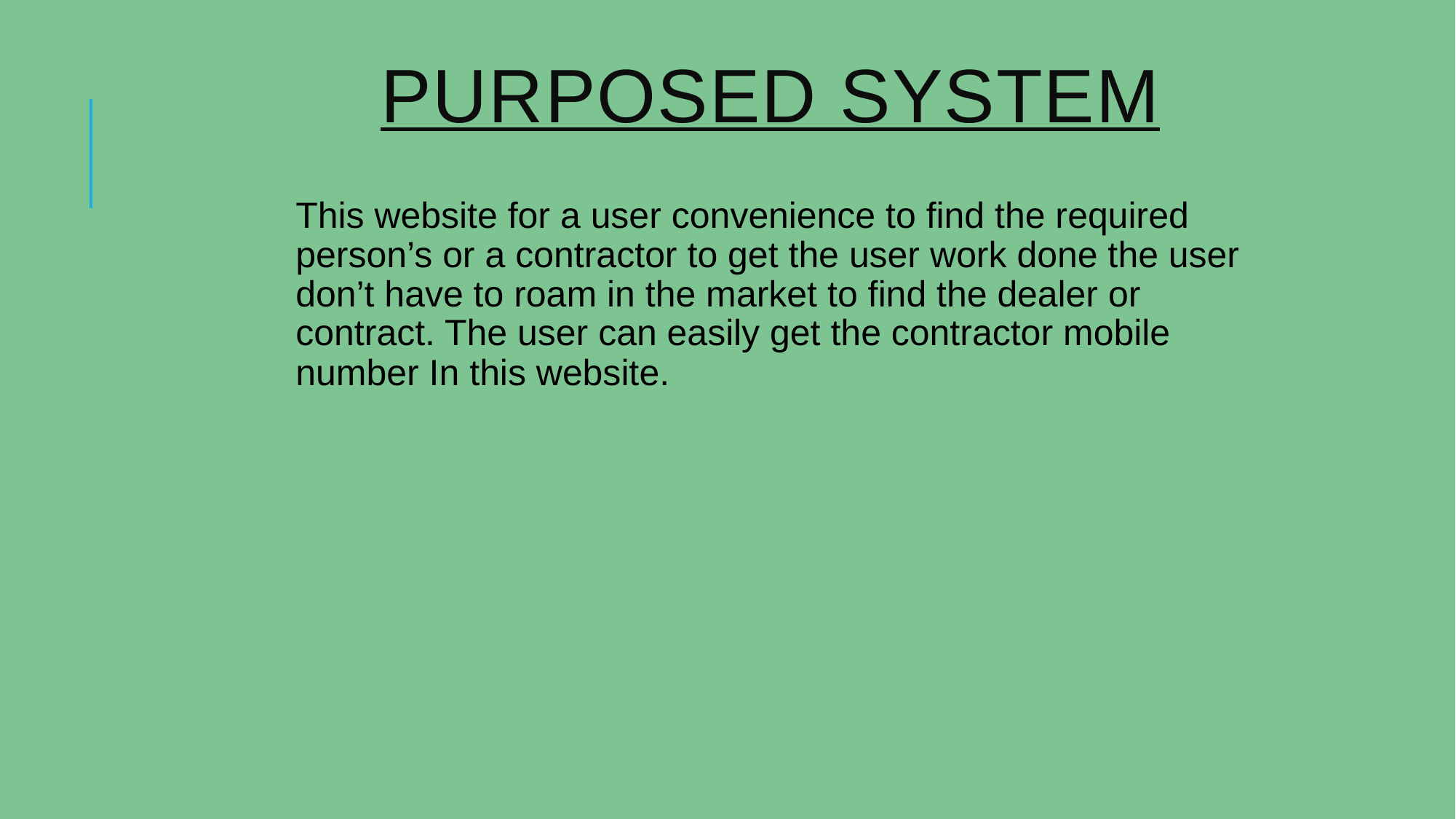

# Purposed system
This website for a user convenience to find the required person’s or a contractor to get the user work done the user don’t have to roam in the market to find the dealer or contract. The user can easily get the contractor mobile number In this website.